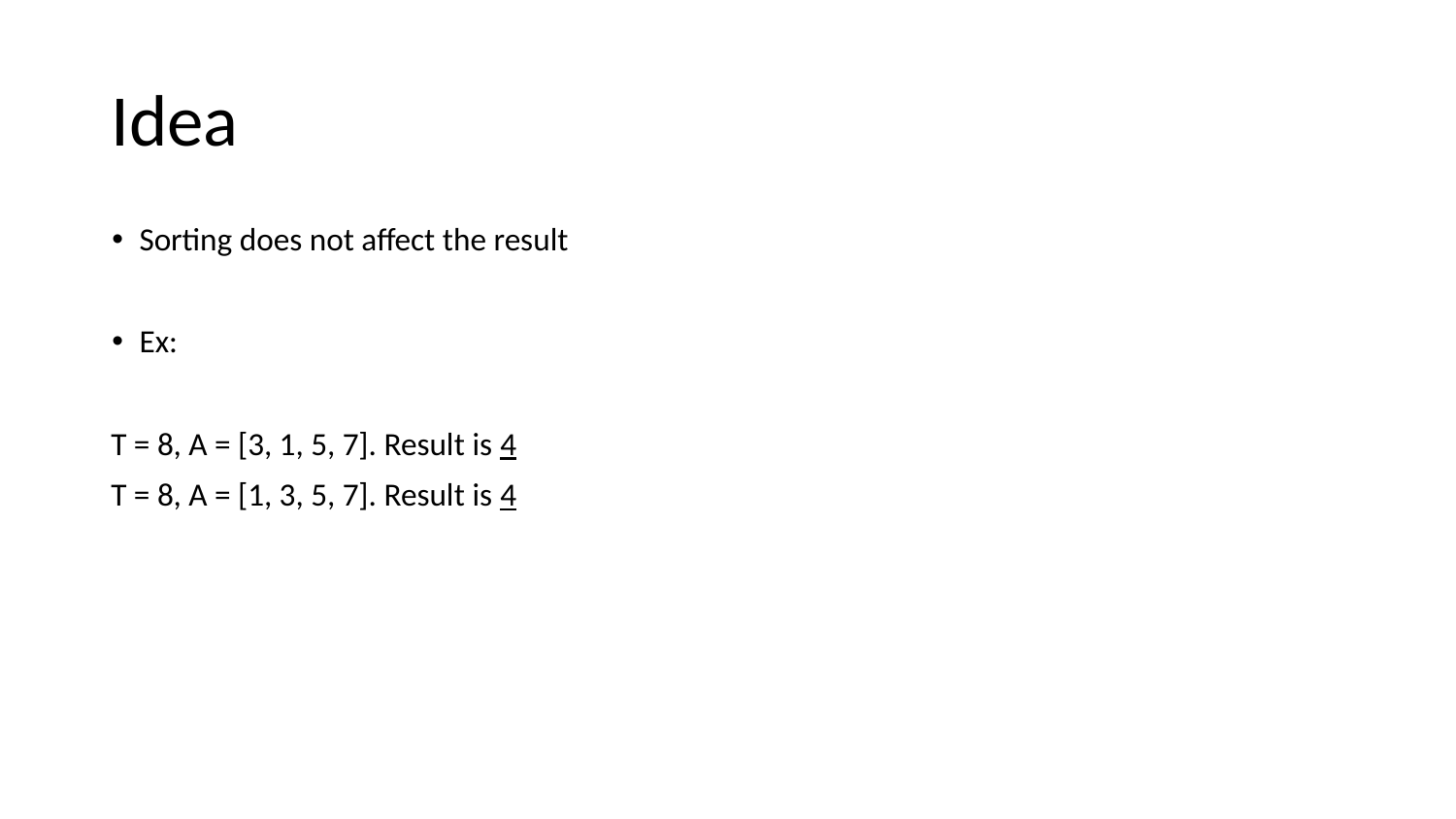

# Idea
Sorting does not affect the result

Ex:

T = 8, A = [3, 1, 5, 7]. Result is 4
T = 8, A = [1, 3, 5, 7]. Result is 4